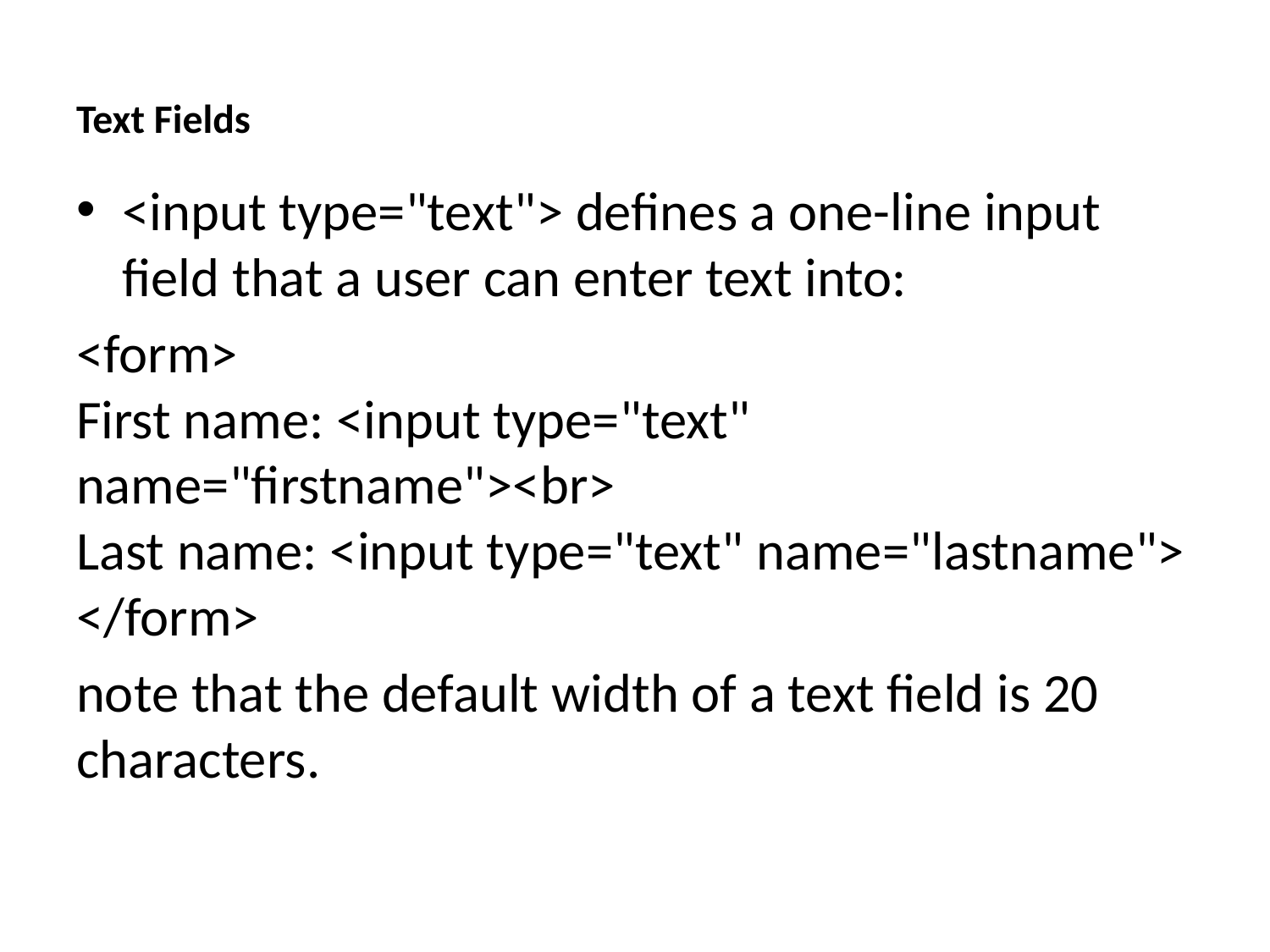

# Text Fields
<input type="text"> defines a one-line input field that a user can enter text into:
<form>
First name: <input type="text" name="firstname"><br>
Last name: <input type="text" name="lastname">
</form>
note that the default width of a text field is 20 characters.